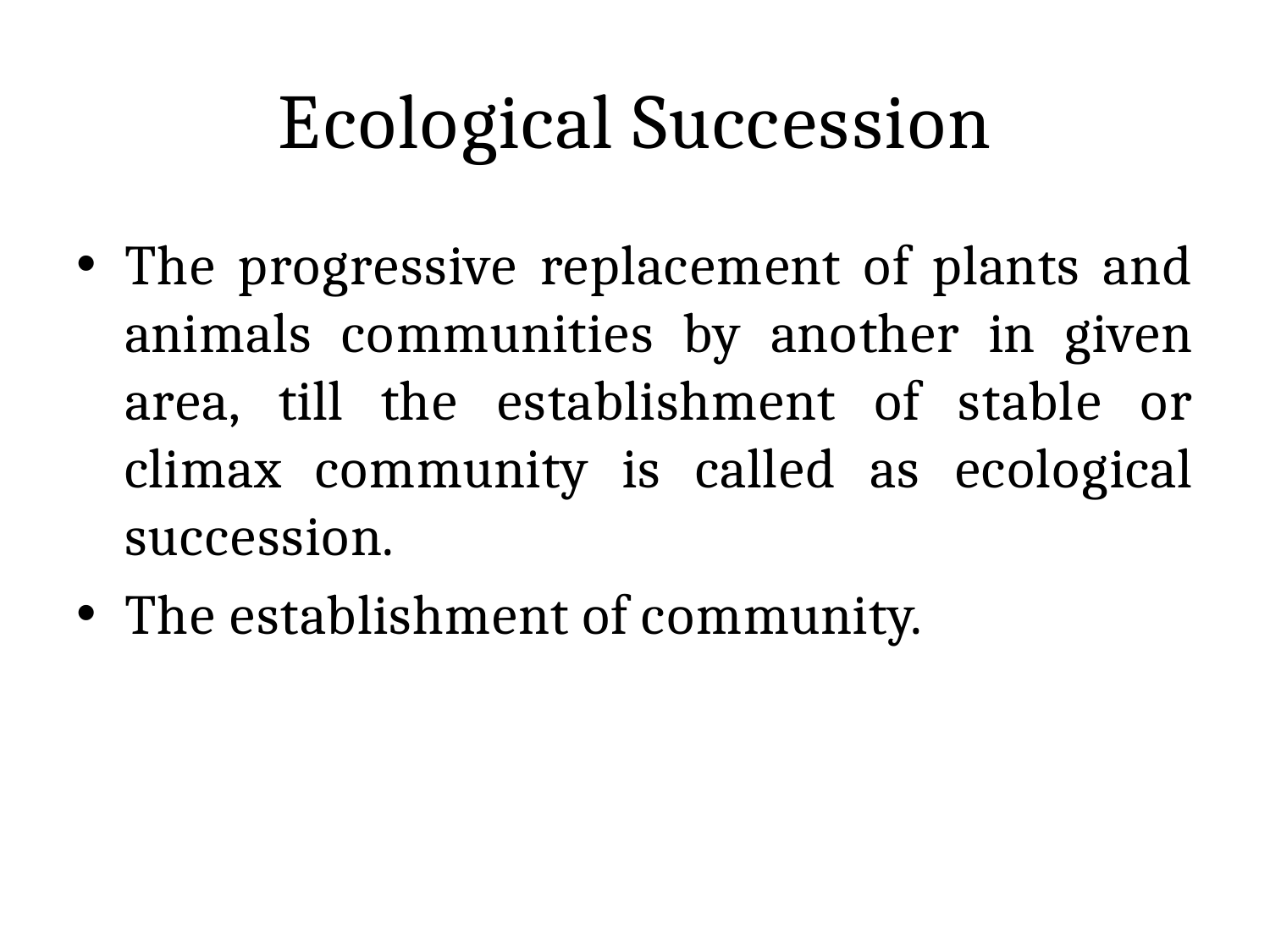

# Ecological Succession
The progressive replacement of plants and animals communities by another in given area, till the establishment of stable or climax community is called as ecological succession.
The establishment of community.